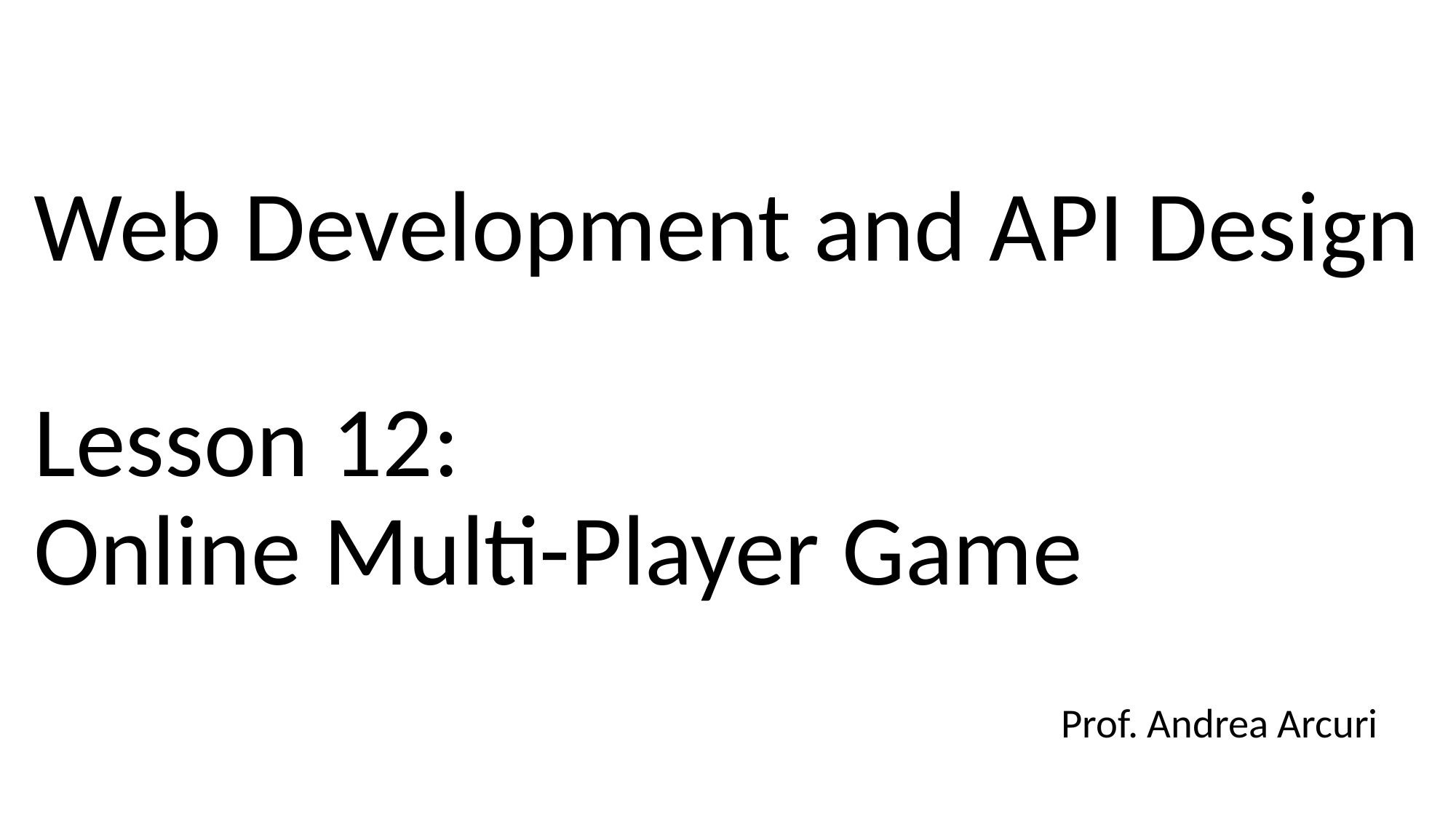

# Web Development and API Design Lesson 12: Online Multi-Player Game
Prof. Andrea Arcuri